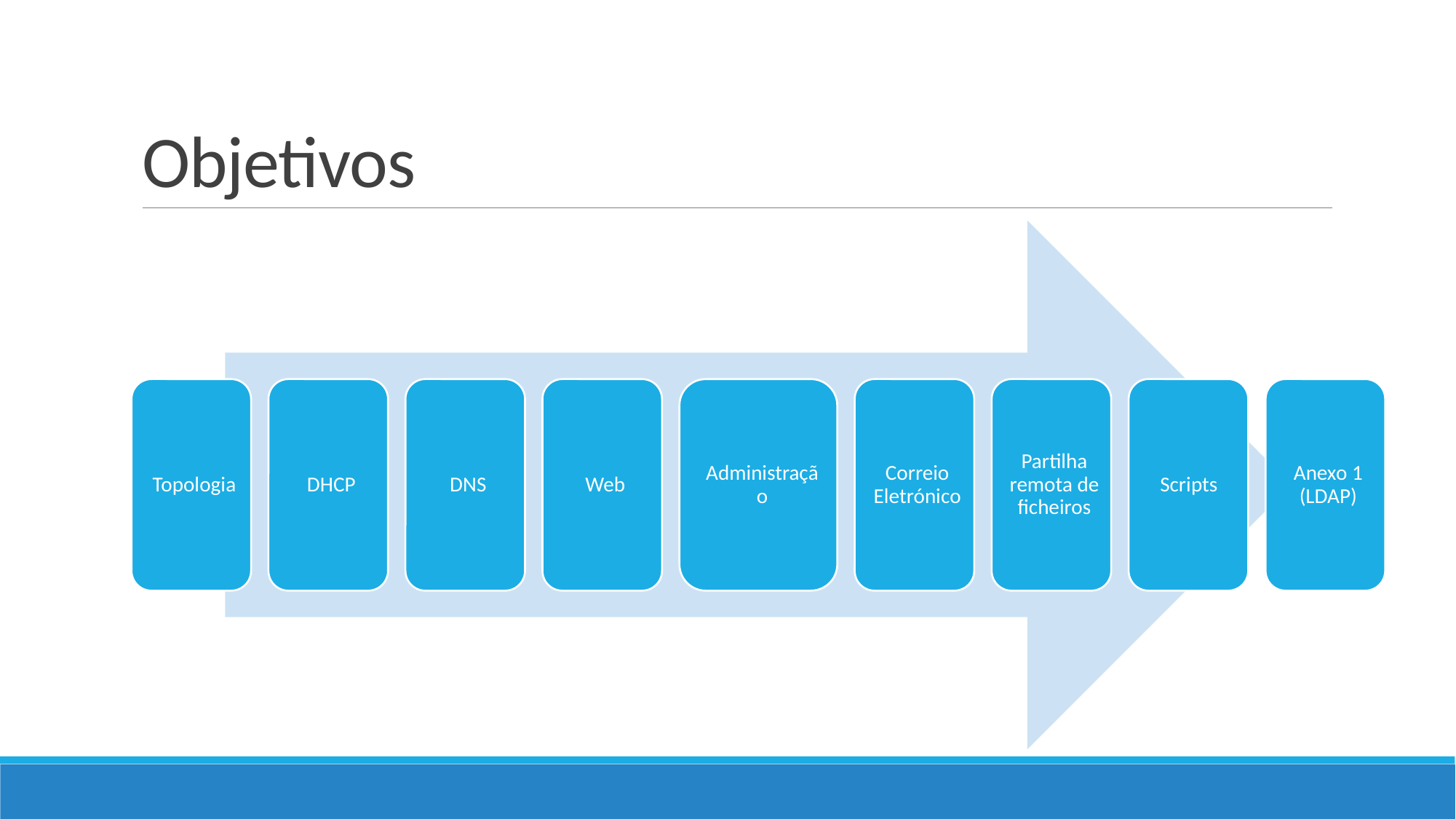

# Objetivos
Topologia
DHCP
DNS
Web
Administração
Correio Eletrónico
Partilha remota de ficheiros
Scripts
Anexo 1 (LDAP)